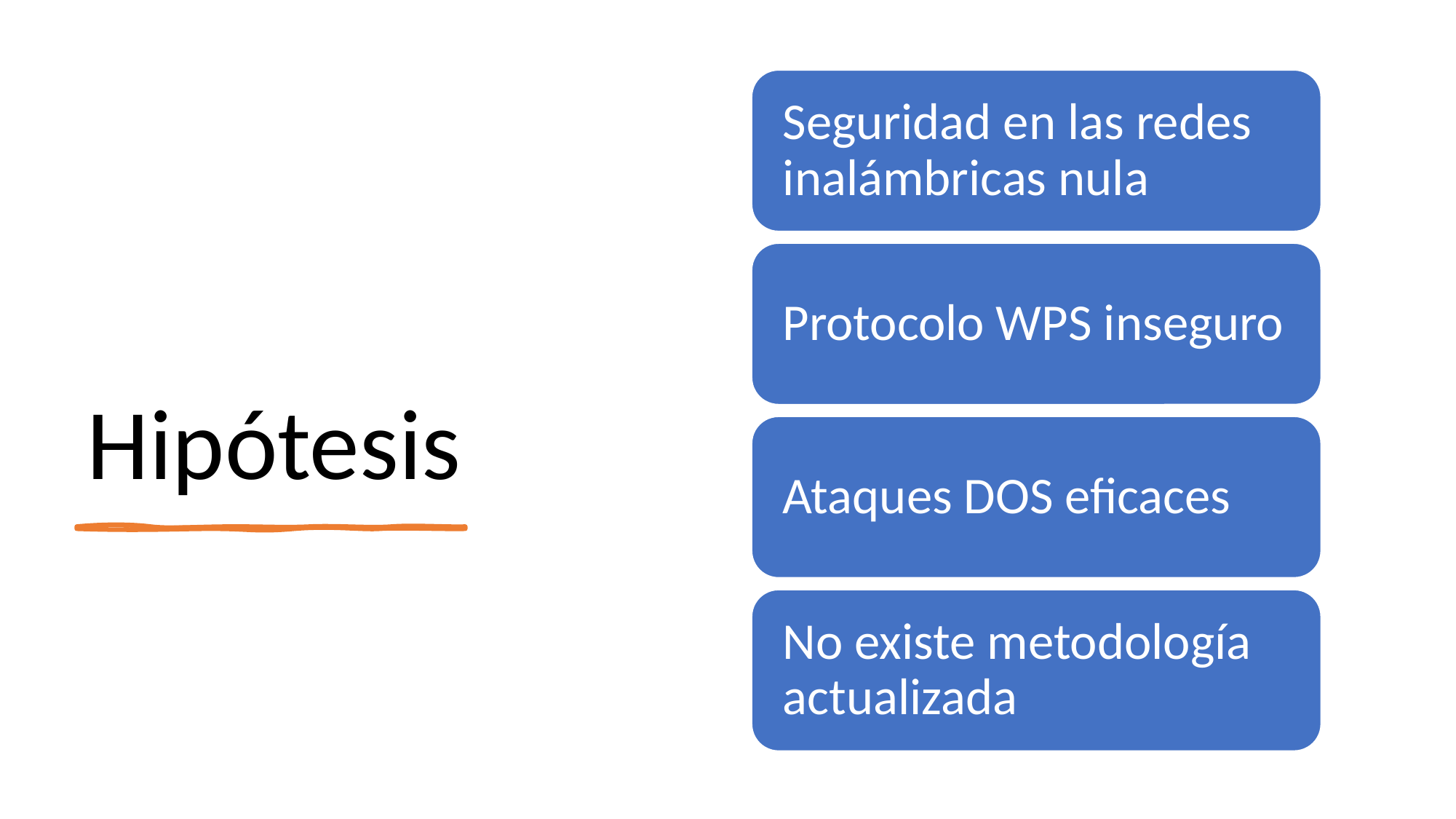

Seguridad en las redes inalámbricas nula
Protocolo WPS inseguro
Ataques DOS eficaces
No existe metodología actualizada
# Hipótesis